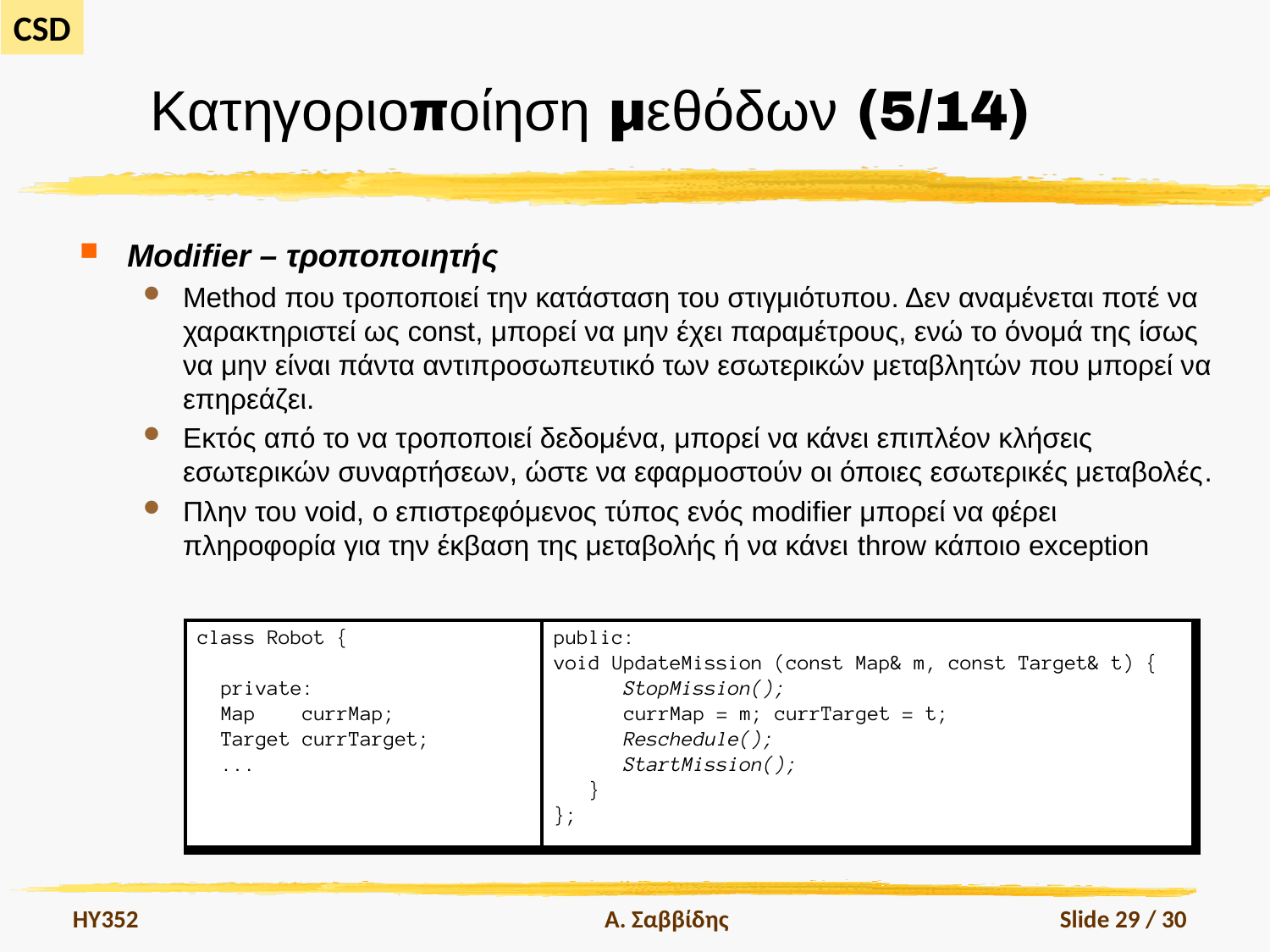

# Κατηγοριοποίηση μεθόδων (5/14)
Modifier – τροποποιητής
Method που τροποποιεί την κατάσταση του στιγμιότυπου. Δεν αναμένεται ποτέ να χαρακτηριστεί ως const, μπορεί να μην έχει παραμέτρους, ενώ το όνομά της ίσως να μην είναι πάντα αντιπροσωπευτικό των εσωτερικών μεταβλητών που μπορεί να επηρεάζει.
Εκτός από το να τροποποιεί δεδομένα, μπορεί να κάνει επιπλέον κλήσεις εσωτερικών συναρτήσεων, ώστε να εφαρμοστούν οι όποιες εσωτερικές μεταβολές.
Πλην του void, ο επιστρεφόμενος τύπος ενός modifier μπορεί να φέρει πληροφορία για την έκβαση της μεταβολής ή να κάνει throw κάποιο exception
| class Robot { private: Map currMap; Target currTarget; ... | public: void UpdateMission (const Map& m, const Target& t) { StopMission(); currMap = m; currTarget = t; Reschedule(); StartMission(); } }; |
| --- | --- |
HY352
Α. Σαββίδης
Slide 29 / 30